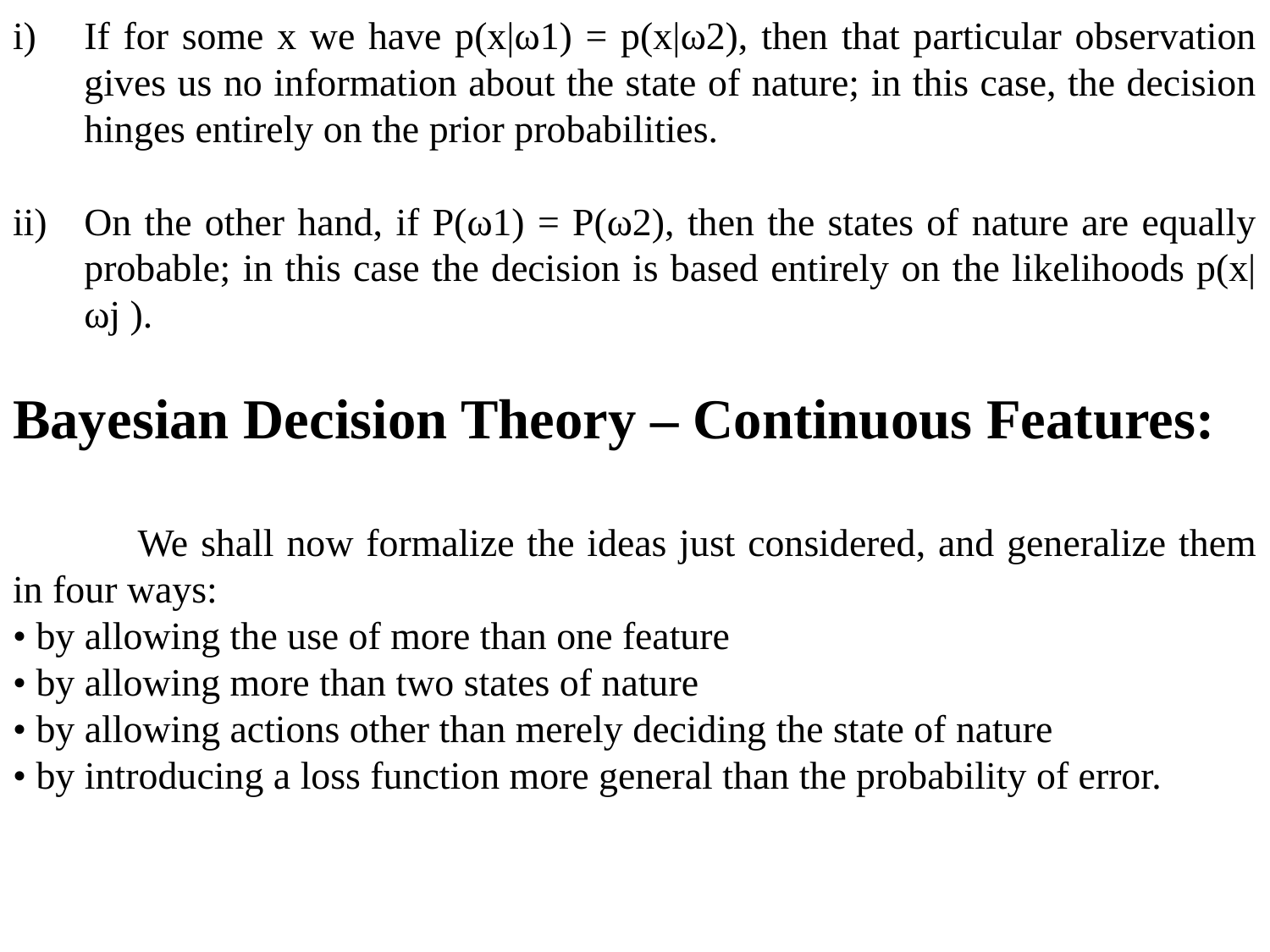

If for some x we have p(x|ω1) = p(x|ω2), then that particular observation gives us no information about the state of nature; in this case, the decision hinges entirely on the prior probabilities.

On the other hand, if P(ω1) = P(ω2), then the states of nature are equally probable; in this case the decision is based entirely on the likelihoods p(x|ωj ).

Bayesian Decision Theory – Continuous Features:

	We shall now formalize the ideas just considered, and generalize them in four ways:
• by allowing the use of more than one feature
• by allowing more than two states of nature
• by allowing actions other than merely deciding the state of nature
• by introducing a loss function more general than the probability of error.